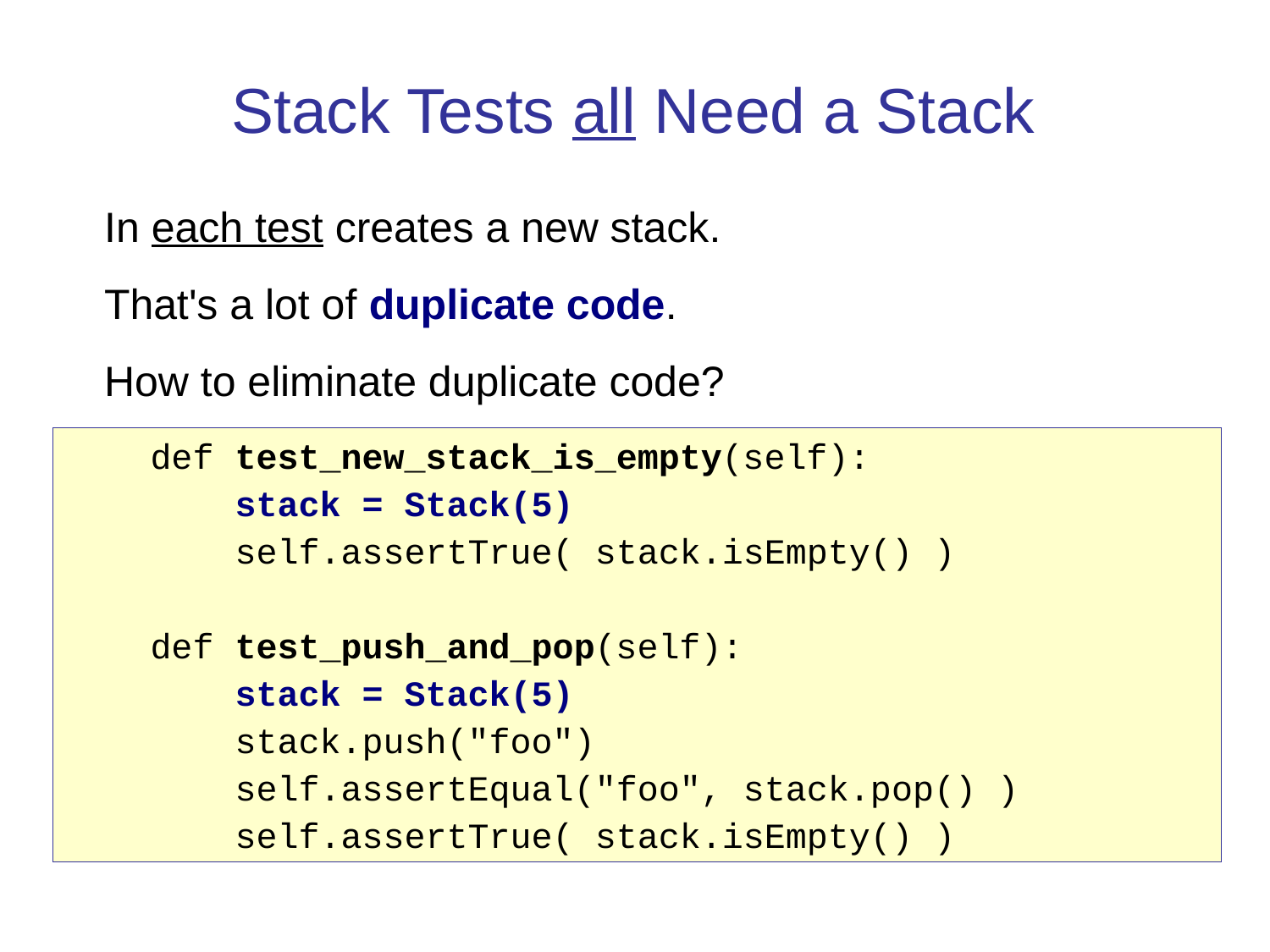

Stack Tests all Need a Stack
In each test creates a new stack.
That's a lot of duplicate code.
How to eliminate duplicate code?
    def test_new_stack_is_empty(self):
        stack = Stack(5)
        self.assertTrue( stack.isEmpty() )

    def test_push_and_pop(self):
        stack = Stack(5)
        stack.push("foo")
        self.assertEqual("foo", stack.pop() )
        self.assertTrue( stack.isEmpty() )